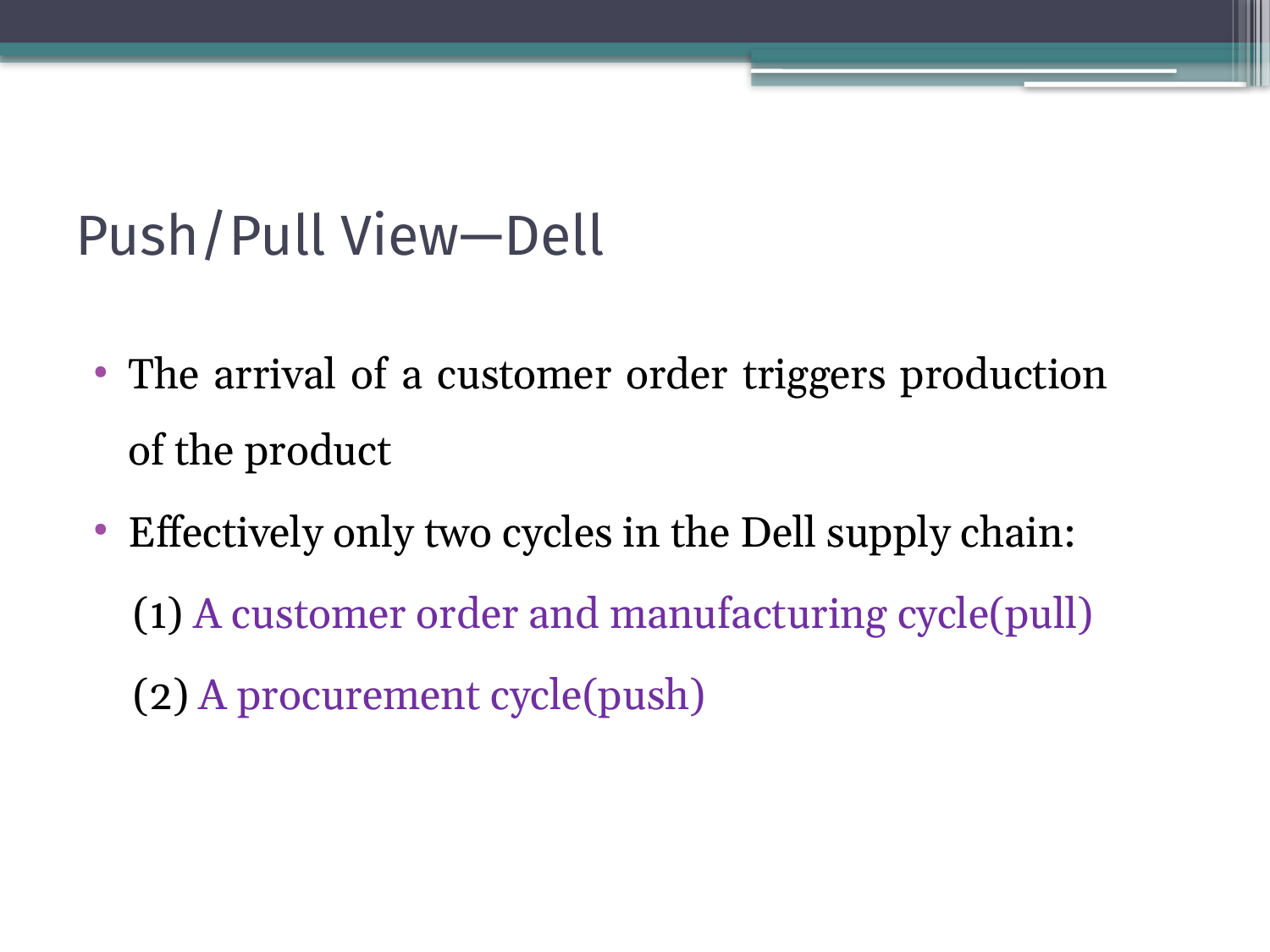

The arrival of a customer order triggers production of the product
Effectively only two cycles in the Dell supply chain:
    (1) A customer order and manufacturing cycle(pull)
    (2) A procurement cycle(push)

# Push/Pull View—Dell